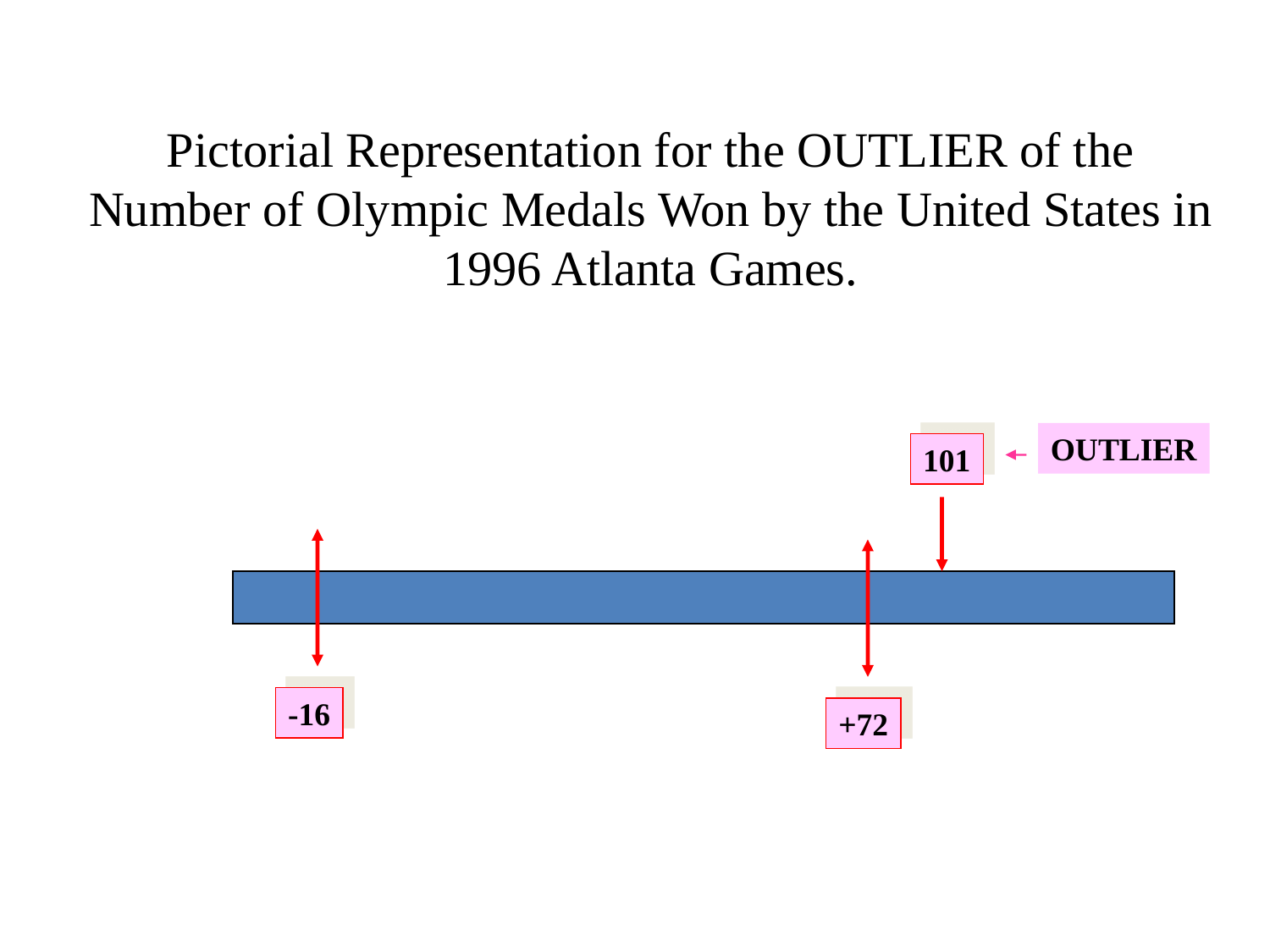

# Pictorial Representation for the OUTLIER of the Number of Olympic Medals Won by the United States in 1996 Atlanta Games.
OUTLIER
101

-16
+72